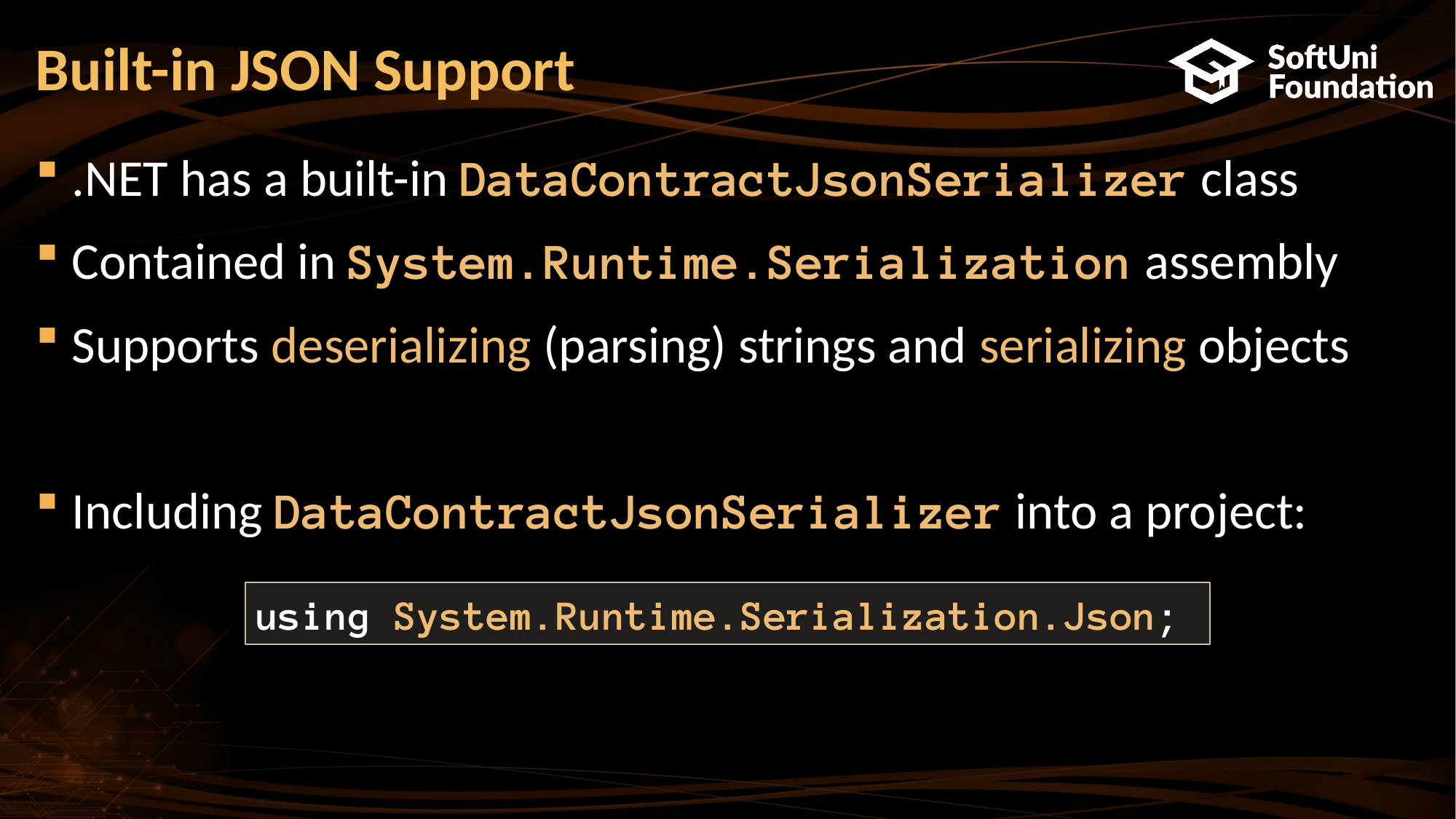

# Built-in JSON Support
.NET has a built-in DataContractJsonSerializer class
Contained in System.Runtime.Serialization assembly
Supports deserializing (parsing) strings and serializing objects

Including DataContractJsonSerializer into a project:

using System.Runtime.Serialization.Json;